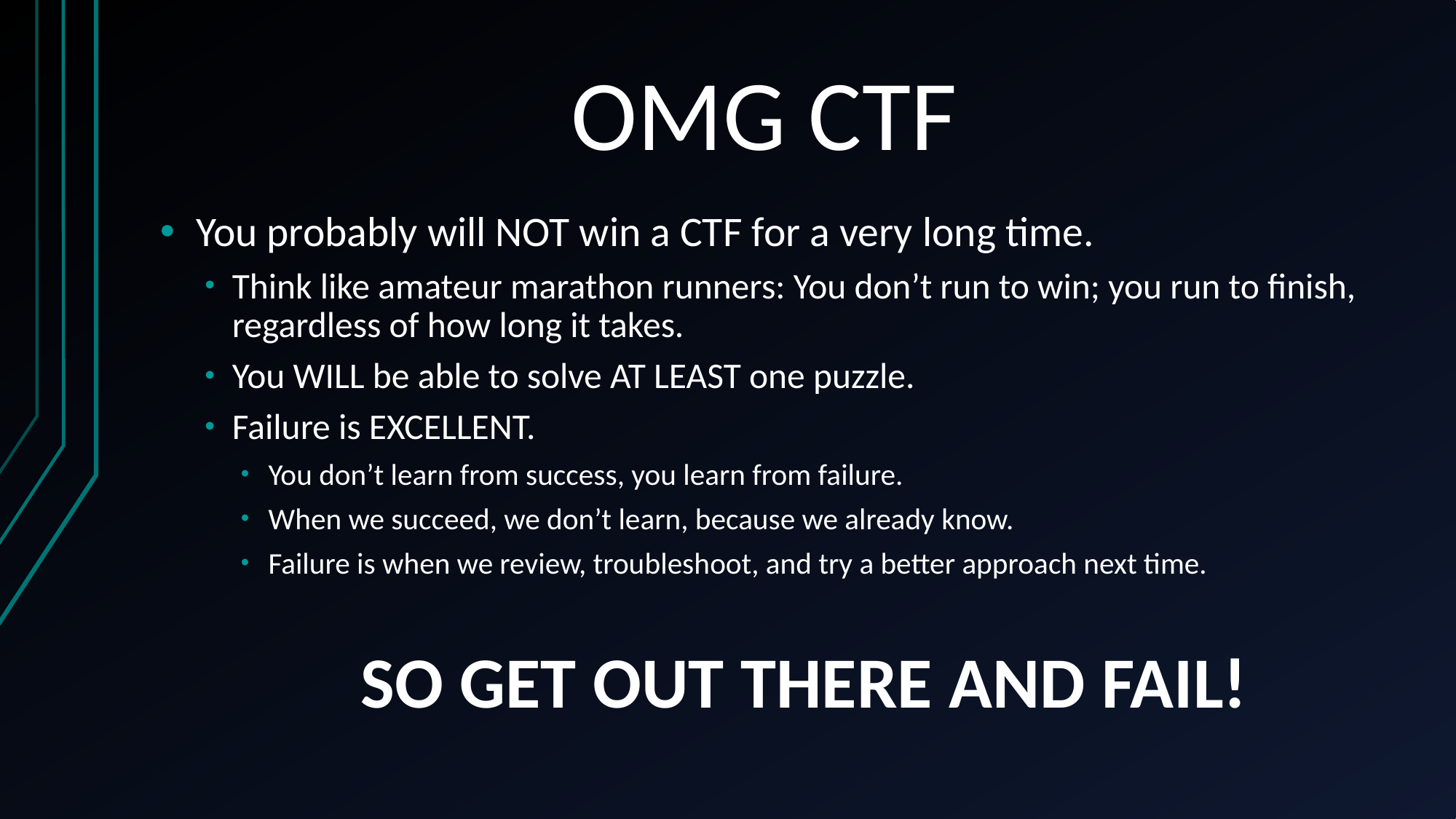

# OMG CTF
You probably will NOT win a CTF for a very long time.
Think like amateur marathon runners: You don’t run to win; you run to finish, regardless of how long it takes.
You WILL be able to solve AT LEAST one puzzle.
Failure is EXCELLENT.
You don’t learn from success, you learn from failure.
When we succeed, we don’t learn, because we already know.
Failure is when we review, troubleshoot, and try a better approach next time.

SO GET OUT THERE AND FAIL!